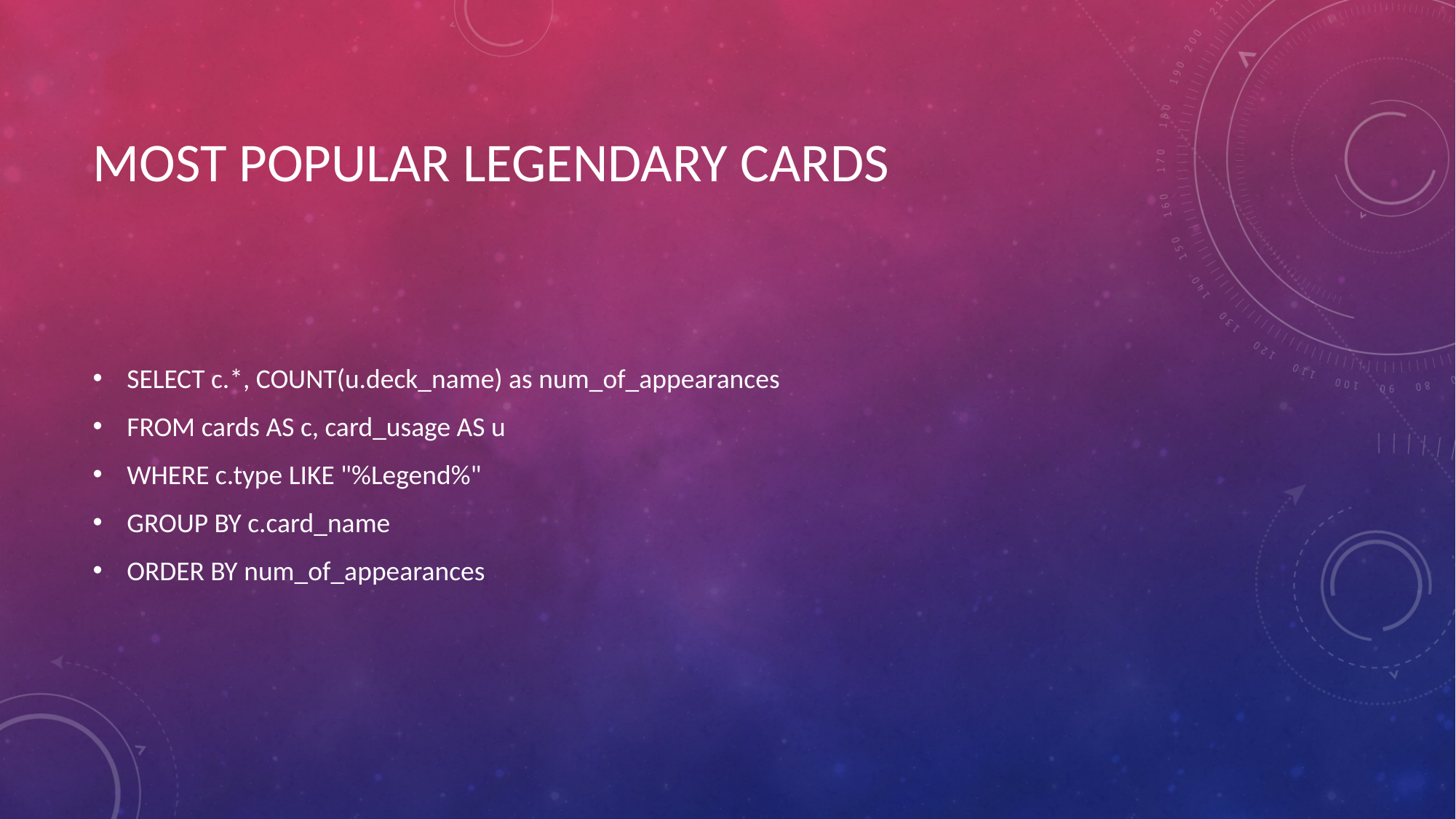

# Most popular legendary cards
SELECT c.*, COUNT(u.deck_name) as num_of_appearances
FROM cards AS c, card_usage AS u
WHERE c.type LIKE "%Legend%"
GROUP BY c.card_name
ORDER BY num_of_appearances